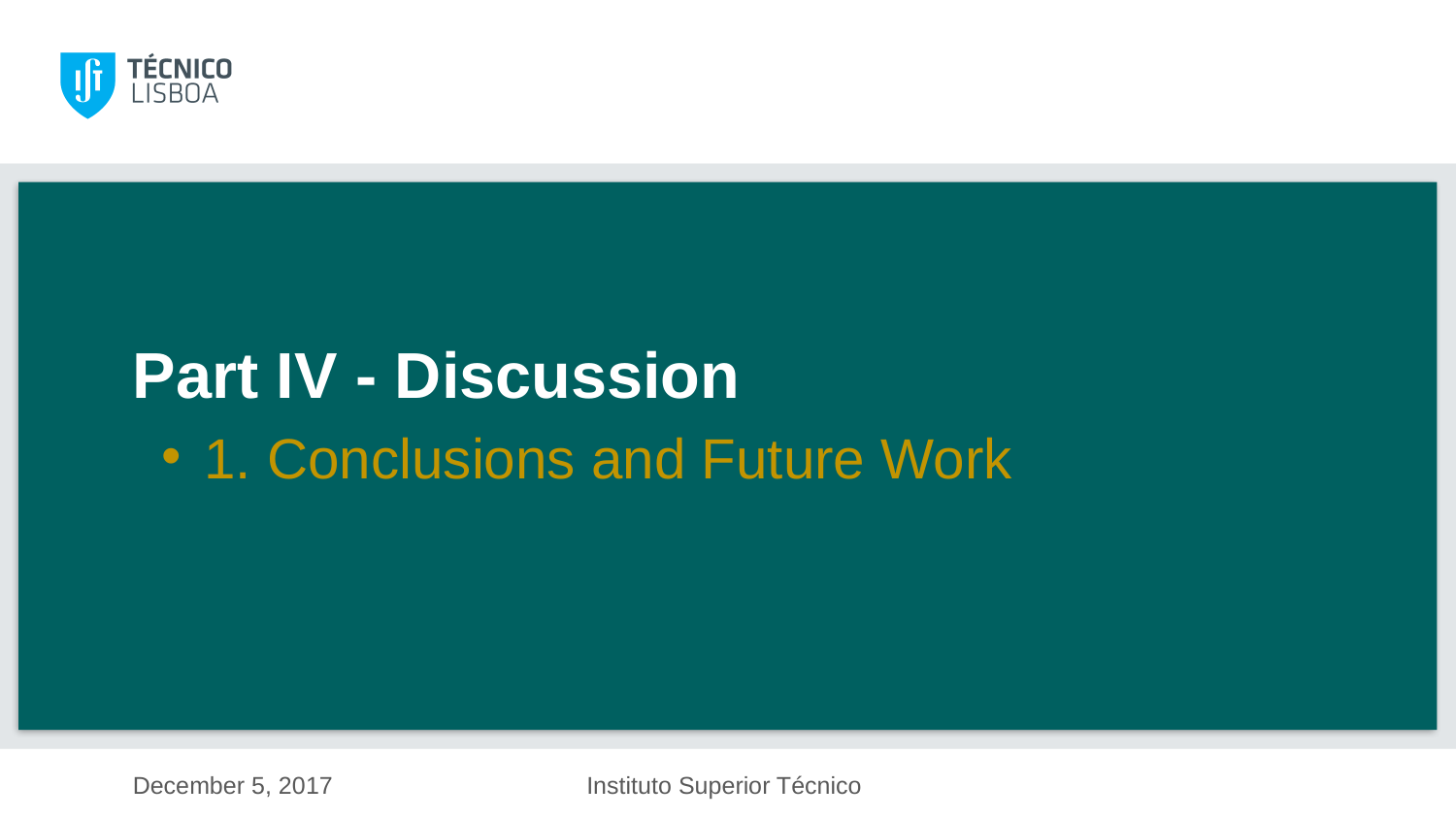

Part IV - Discussion
1. Conclusions and Future Work

December 5, 2017
Instituto Superior Técnico